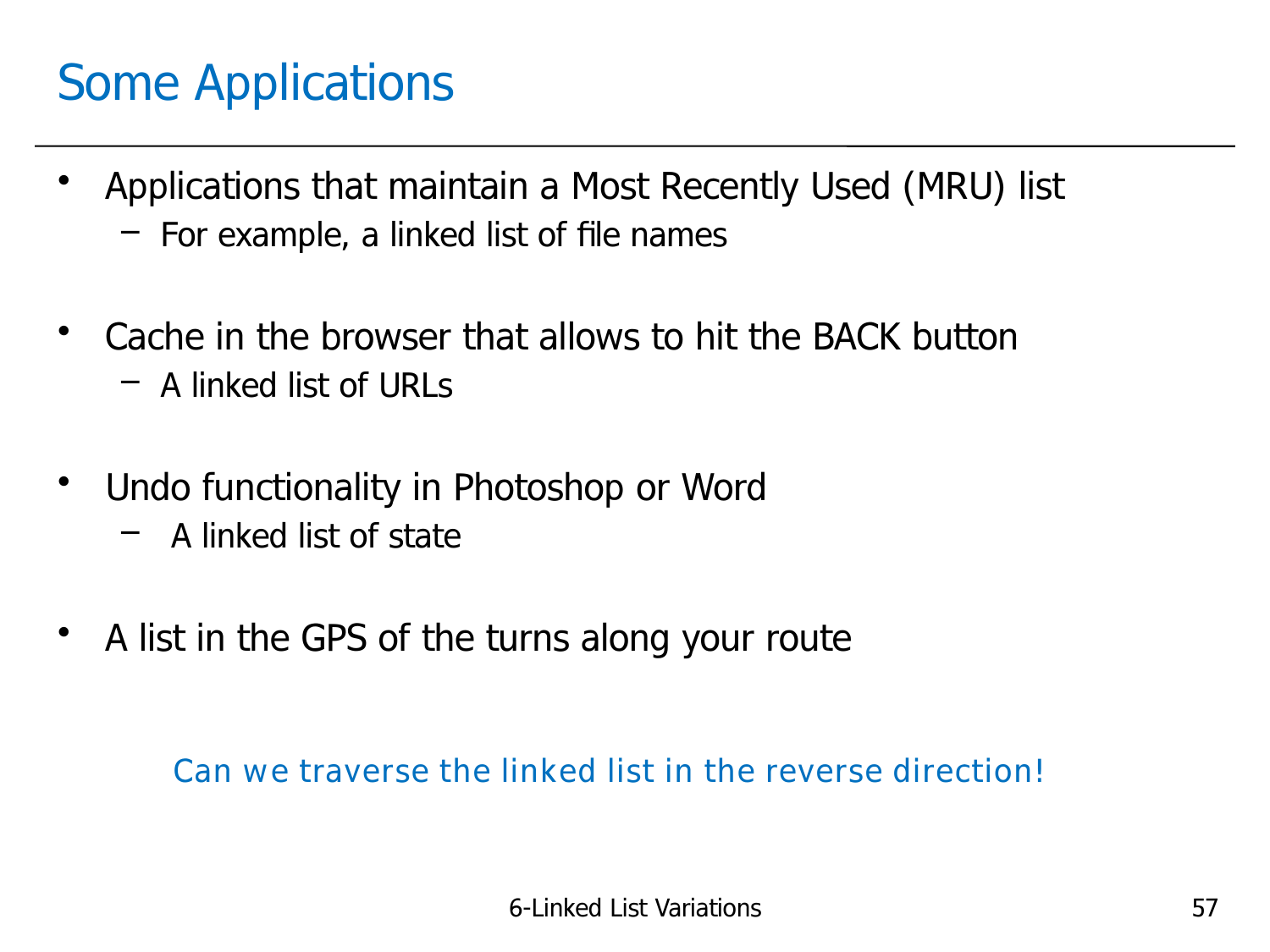

# Some Applications
Applications that maintain a Most Recently Used (MRU) list
For example, a linked list of file names

Cache in the browser that allows to hit the BACK button
A linked list of URLs

Undo functionality in Photoshop or Word
 A linked list of state

A list in the GPS of the turns along your route

Can we traverse the linked list in the reverse direction!
6-Linked List Variations
57